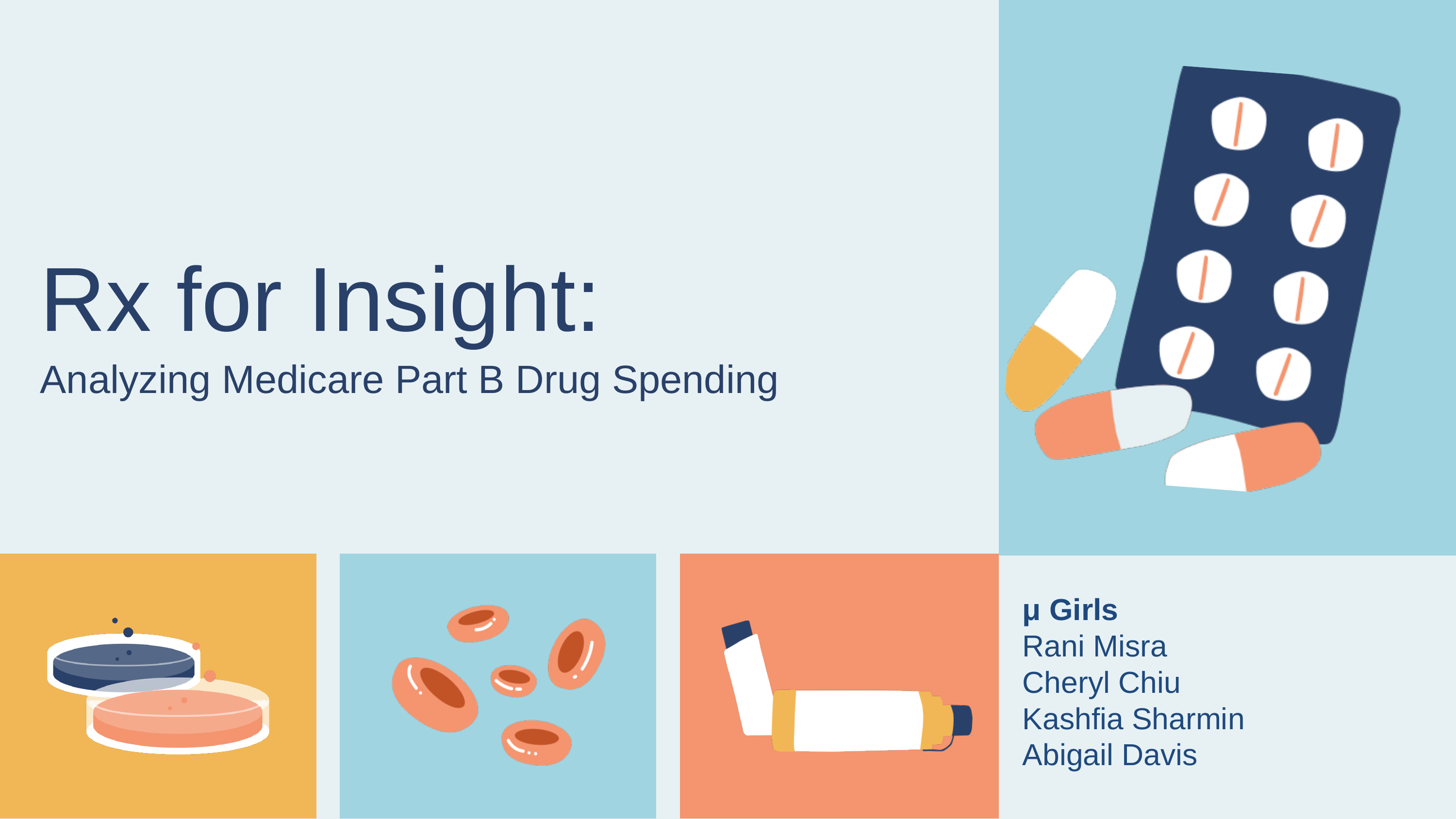

Rx for Insight:
Analyzing Medicare Part B Drug Spending

μ Girls
Rani Misra
Cheryl Chiu
Kashfia Sharmin
Abigail Davis